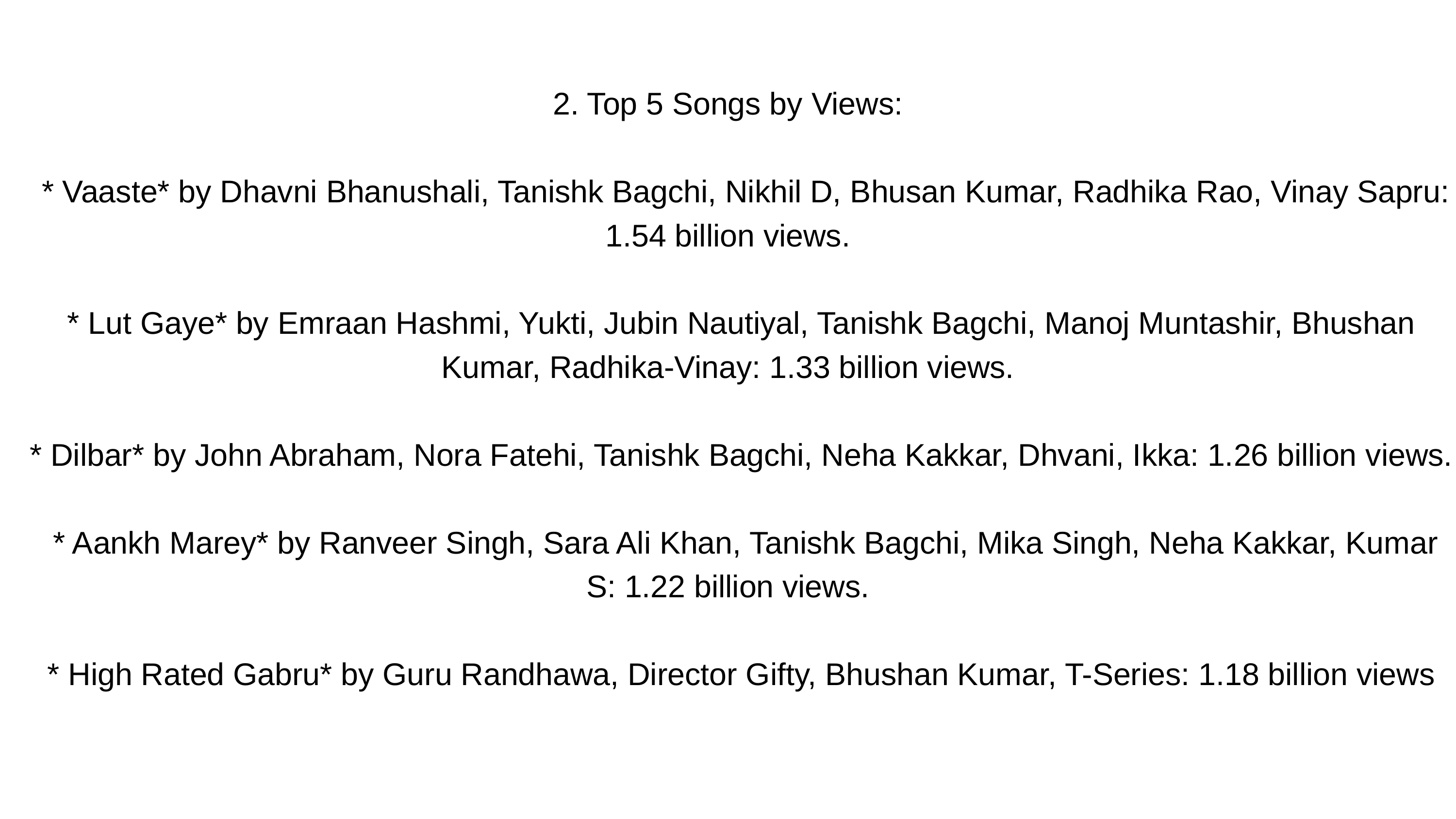

2. Top 5 Songs by Views:

    * Vaaste* by Dhavni Bhanushali, Tanishk Bagchi, Nikhil D, Bhusan Kumar, Radhika Rao, Vinay Sapru: 1.54 billion views.

   * Lut Gaye* by Emraan Hashmi, Yukti, Jubin Nautiyal, Tanishk Bagchi, Manoj Muntashir, Bhushan Kumar, Radhika-Vinay: 1.33 billion views.

   * Dilbar* by John Abraham, Nora Fatehi, Tanishk Bagchi, Neha Kakkar, Dhvani, Ikka: 1.26 billion views.

    * Aankh Marey* by Ranveer Singh, Sara Ali Khan, Tanishk Bagchi, Mika Singh, Neha Kakkar, Kumar S: 1.22 billion views.

   * High Rated Gabru* by Guru Randhawa, Director Gifty, Bhushan Kumar, T-Series: 1.18 billion views